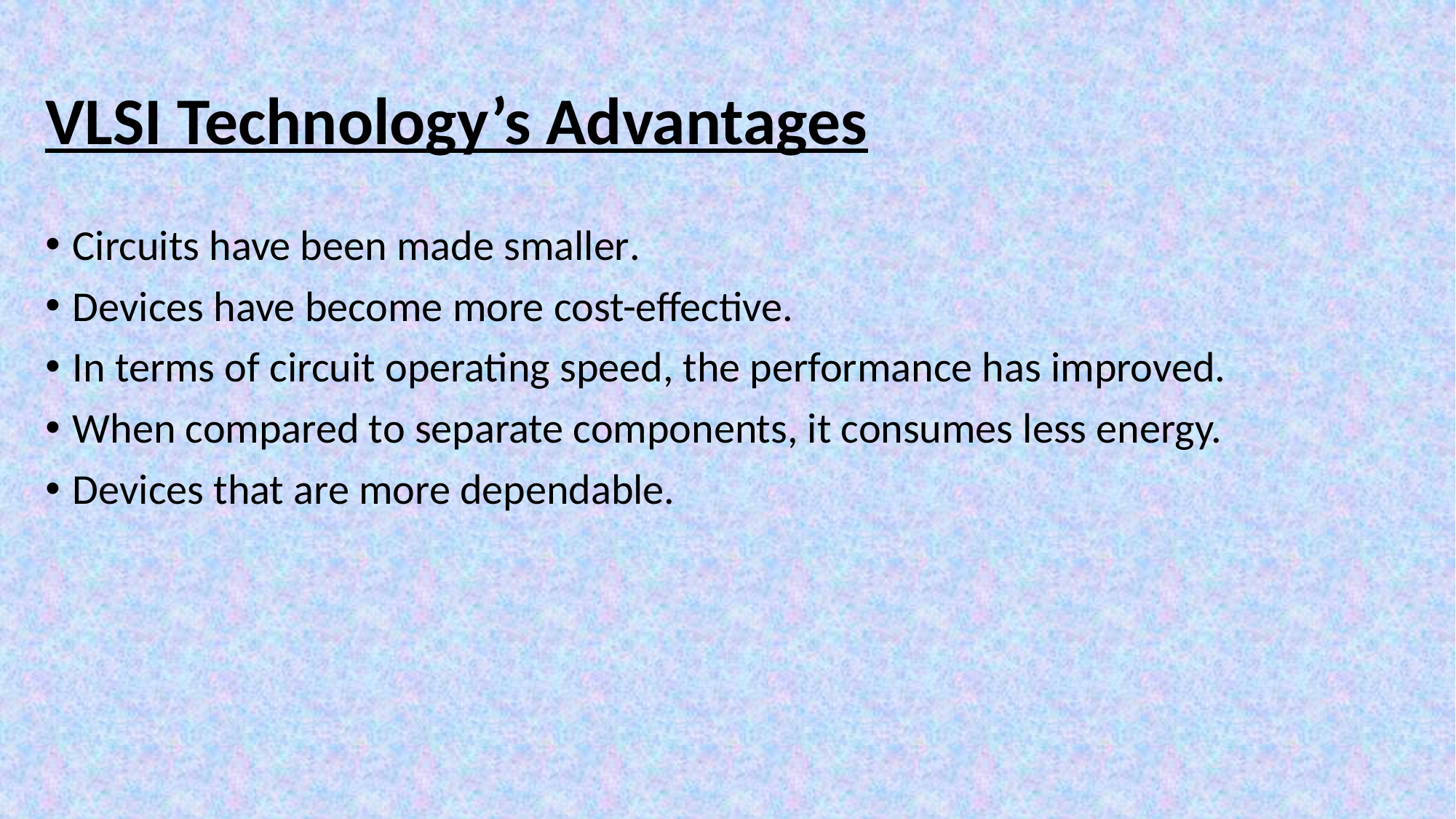

# VLSI Technology’s Advantages
Circuits have been made smaller.
Devices have become more cost-effective.
In terms of circuit operating speed, the performance has improved.
When compared to separate components, it consumes less energy.
Devices that are more dependable.